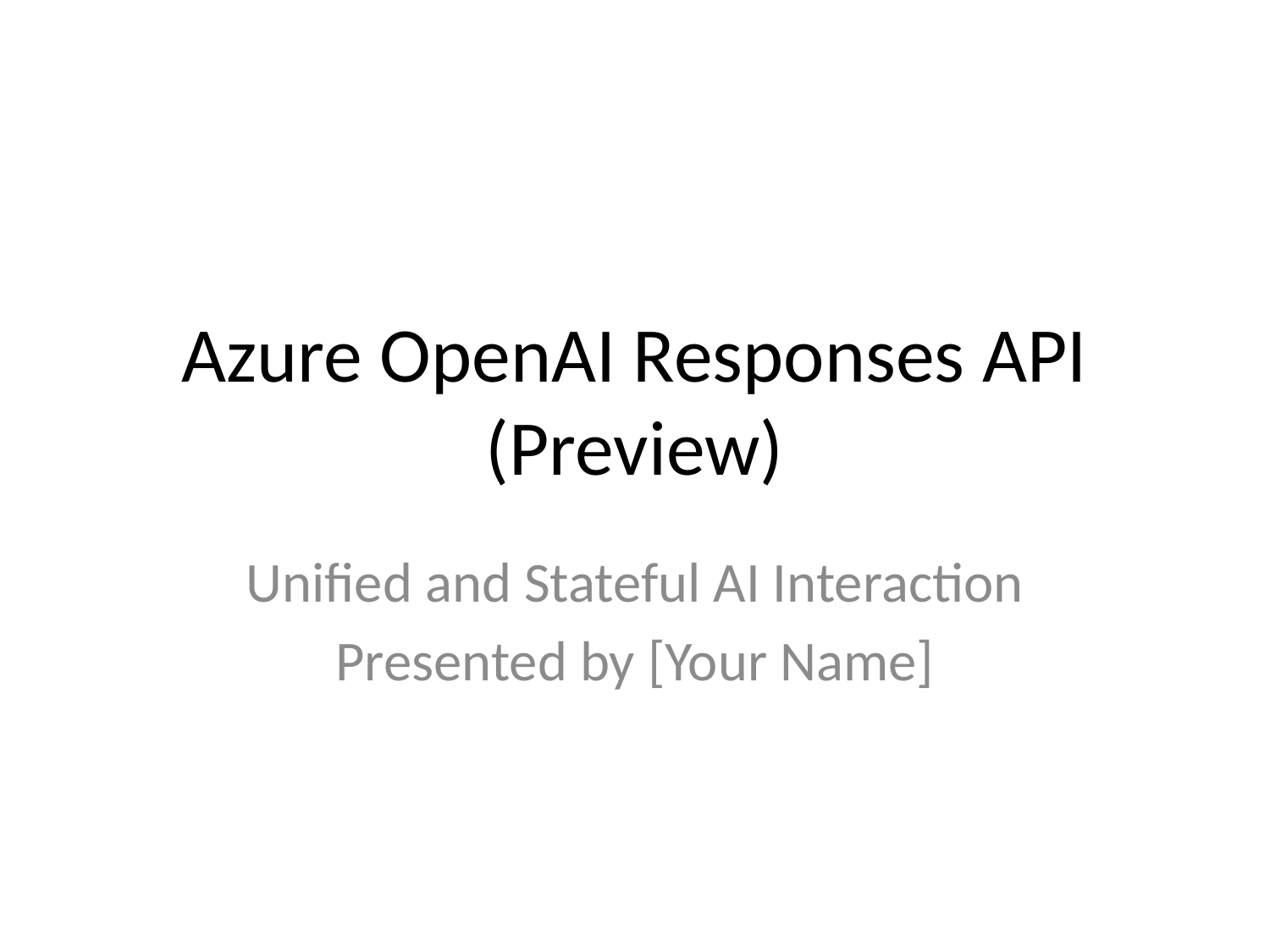

# Azure OpenAI Responses API (Preview)
Unified and Stateful AI Interaction
Presented by [Your Name]